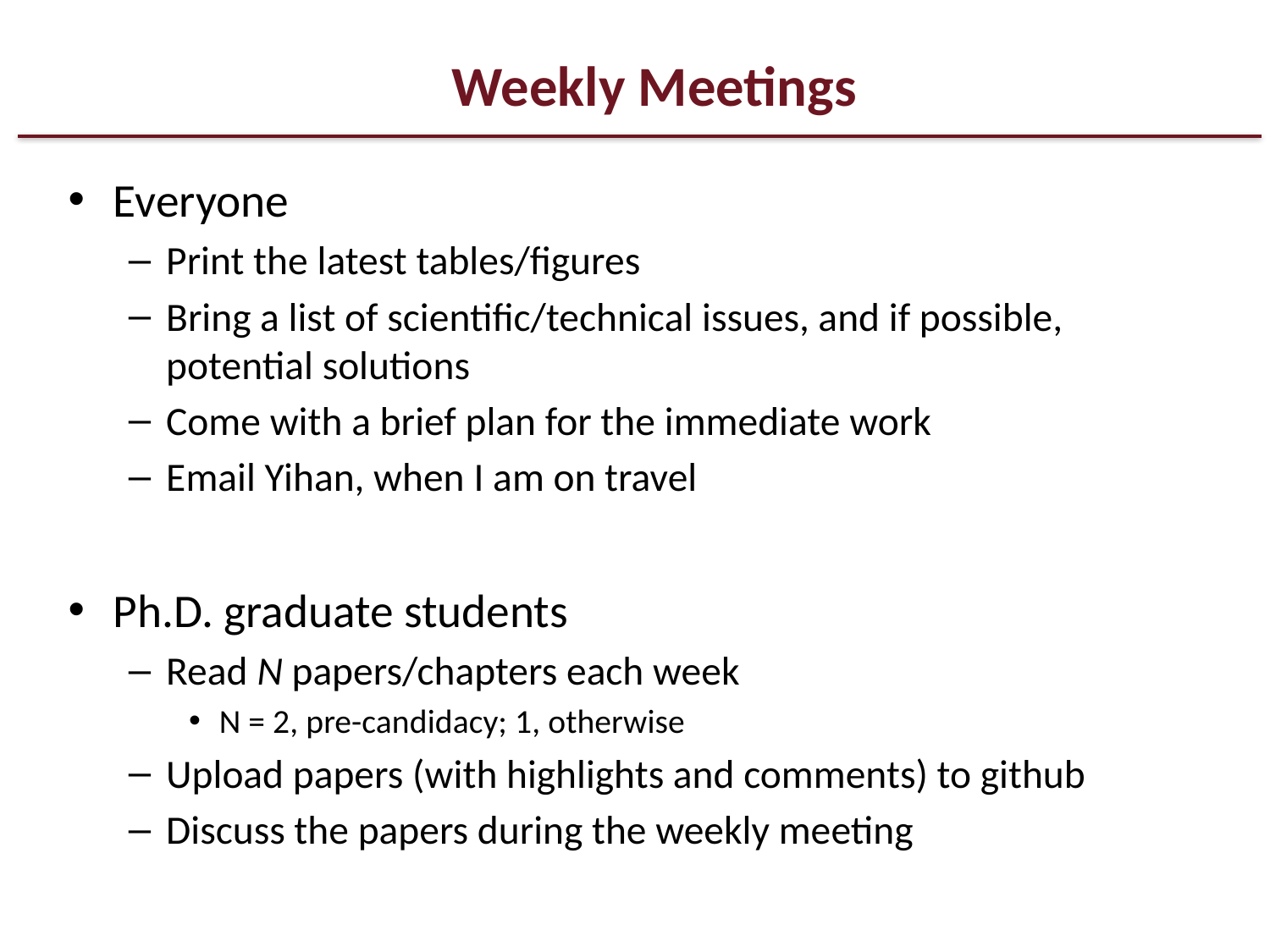

# Weekly Meetings
Everyone
Print the latest tables/figures
Bring a list of scientific/technical issues, and if possible, potential solutions
Come with a brief plan for the immediate work
Email Yihan, when I am on travel

Ph.D. graduate students
Read N papers/chapters each week
N = 2, pre-candidacy; 1, otherwise
Upload papers (with highlights and comments) to github
Discuss the papers during the weekly meeting